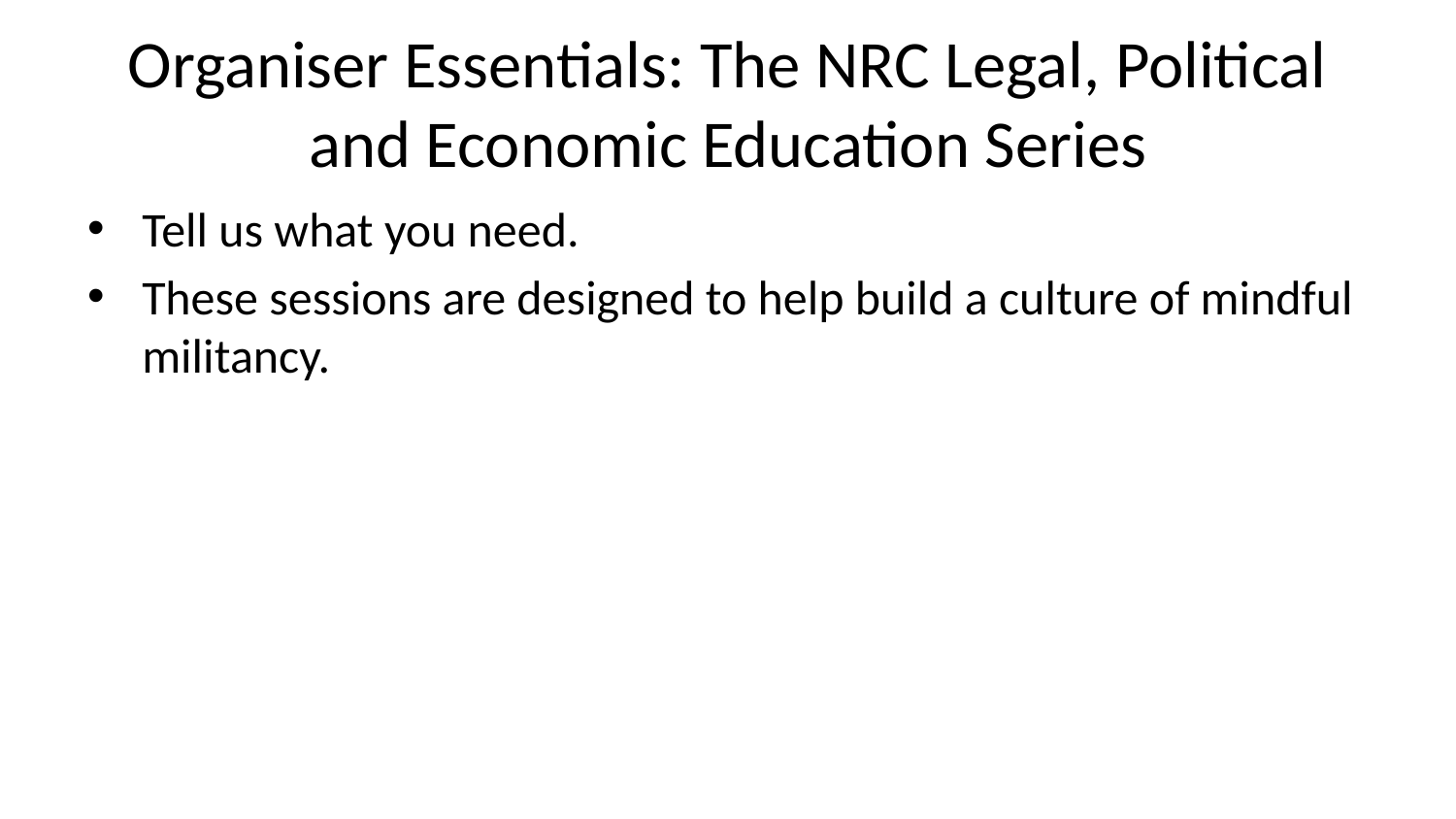

# Organiser Essentials: The NRC Legal, Political and Economic Education Series
Tell us what you need.
These sessions are designed to help build a culture of mindful militancy.